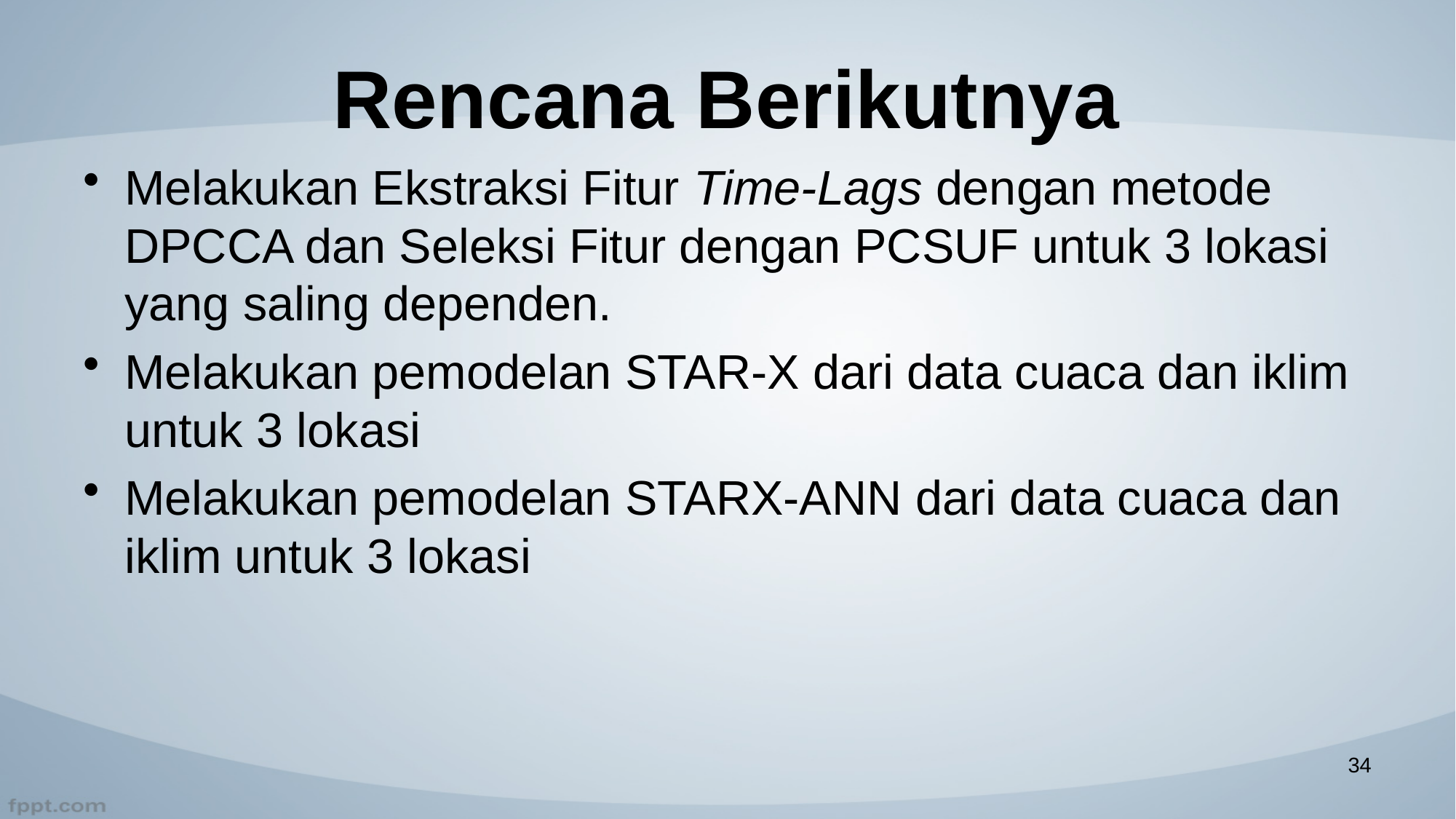

# Rencana Berikutnya
Melakukan Ekstraksi Fitur Time-Lags dengan metode DPCCA dan Seleksi Fitur dengan PCSUF untuk 3 lokasi yang saling dependen.
Melakukan pemodelan STAR-X dari data cuaca dan iklim untuk 3 lokasi
Melakukan pemodelan STARX-ANN dari data cuaca dan iklim untuk 3 lokasi

34